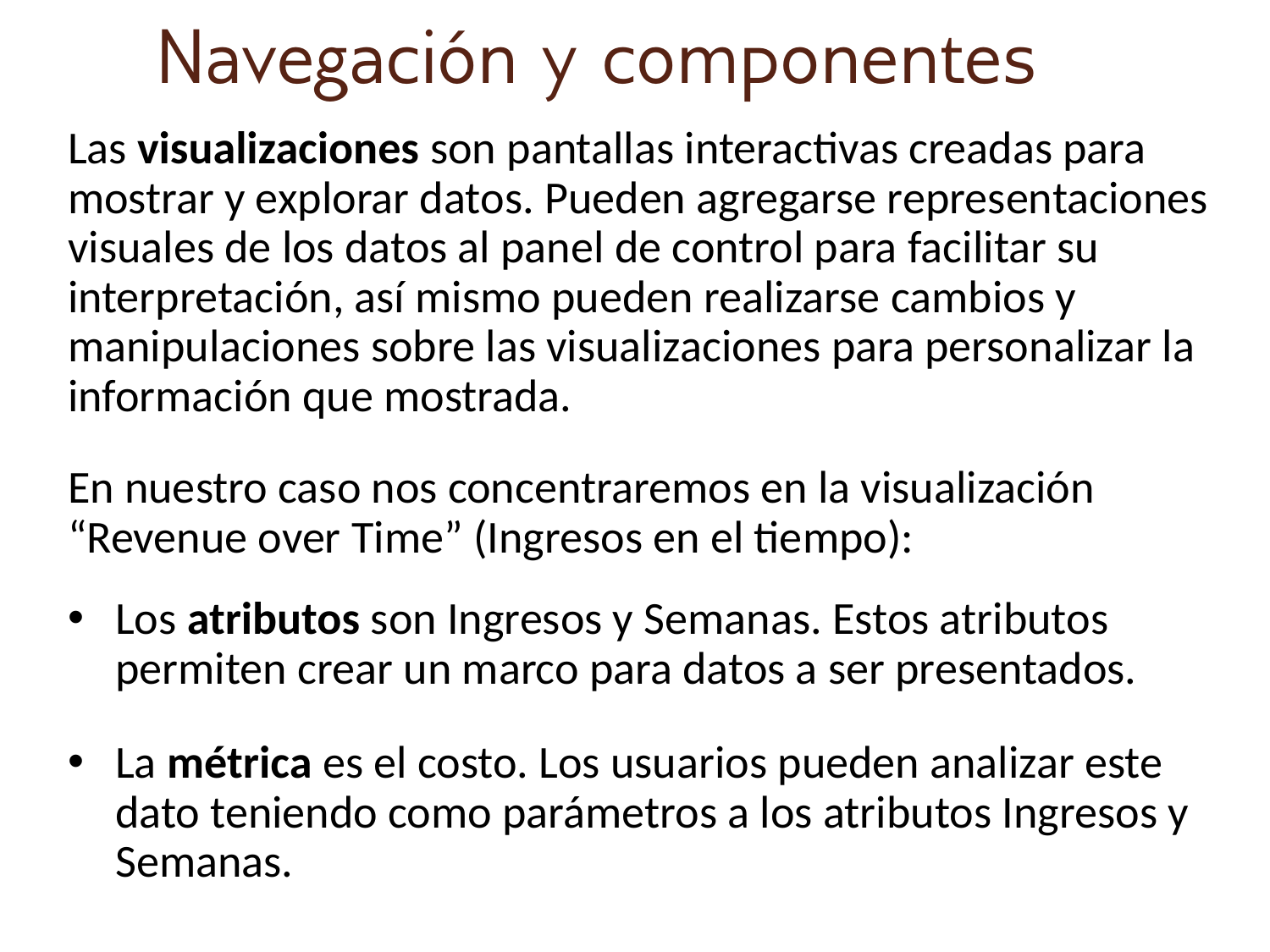

Navegación y componentes
Las visualizaciones son pantallas interactivas creadas para mostrar y explorar datos. Pueden agregarse representaciones visuales de los datos al panel de control para facilitar su interpretación, así mismo pueden realizarse cambios y manipulaciones sobre las visualizaciones para personalizar la información que mostrada.
En nuestro caso nos concentraremos en la visualización “Revenue over Time” (Ingresos en el tiempo):
Los atributos son Ingresos y Semanas. Estos atributos permiten crear un marco para datos a ser presentados.
La métrica es el costo. Los usuarios pueden analizar este dato teniendo como parámetros a los atributos Ingresos y Semanas.